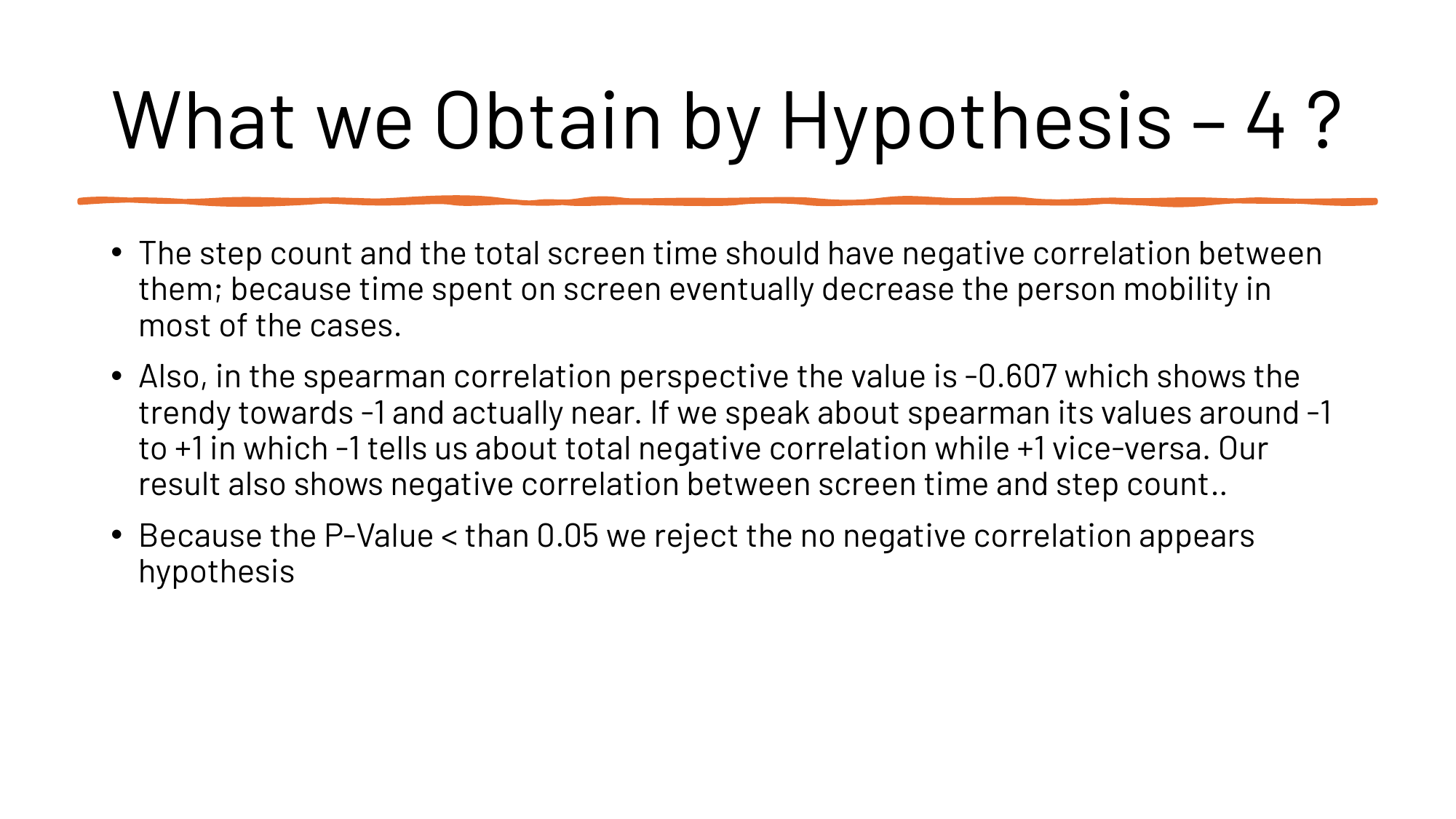

# What we Obtain by Hypothesis – 4 ?

The step count and the total screen time should have negative correlation between them; because time spent on screen eventually decrease the person mobility in most of the cases.
Also, in the spearman correlation perspective the value is -0.607 which shows the trendy towards -1 and actually near. If we speak about spearman its values around -1 to +1 in which -1 tells us about total negative correlation while +1 vice-versa. Our result also shows negative correlation between screen time and step count..
Because the P-Value < than 0.05 we reject the no negative correlation appears hypothesis